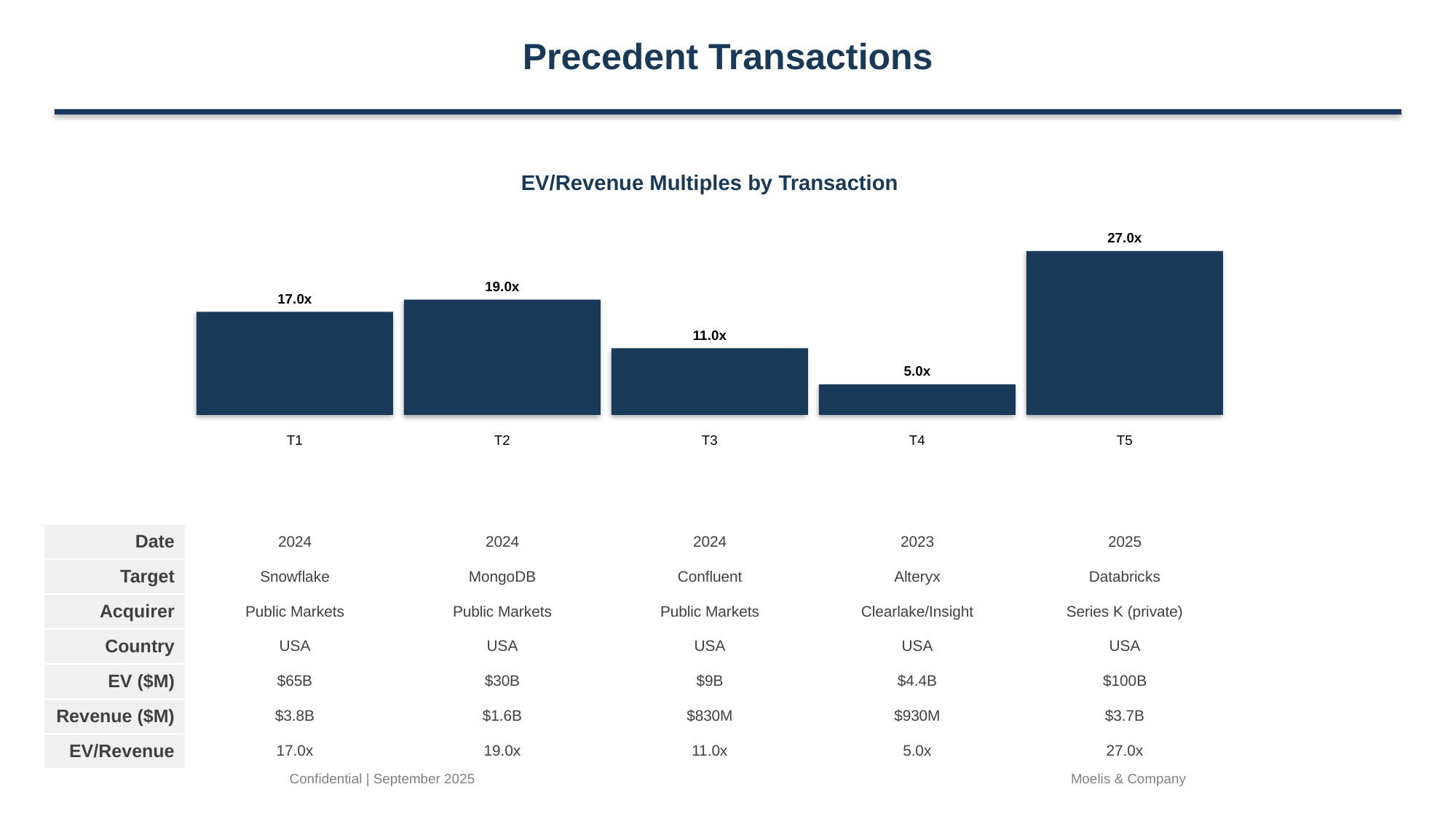

Precedent Transactions

EV/Revenue Multiples by Transaction
27.0x

19.0x
17.0x

11.0x

5.0x

T1
T2
T3
T4
T5
| Date |
| --- |
| Target |
| Acquirer |
| Country |
| EV ($M) |
| Revenue ($M) |
| EV/Revenue |
| 2024 | 2024 | 2024 | 2023 | 2025 |
| --- | --- | --- | --- | --- |
| Snowflake | MongoDB | Confluent | Alteryx | Databricks |
| Public Markets | Public Markets | Public Markets | Clearlake/Insight | Series K (private) |
| USA | USA | USA | USA | USA |
| $65B | $30B | $9B | $4.4B | $100B |
| $3.8B | $1.6B | $830M | $930M | $3.7B |
| 17.0x | 19.0x | 11.0x | 5.0x | 27.0x |
Confidential | September 2025
Moelis & Company